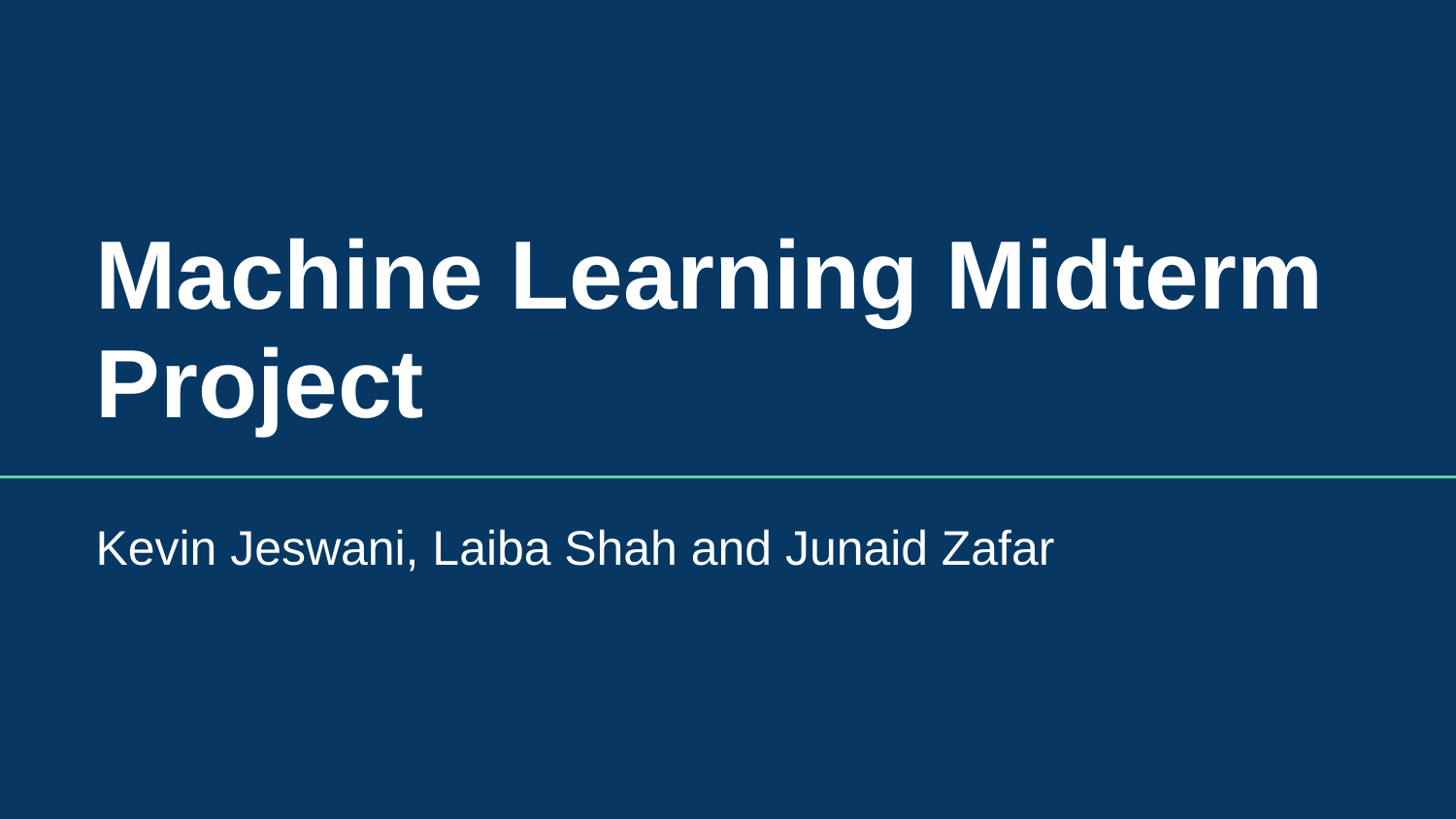

# Machine Learning Midterm Project
Kevin Jeswani, Laiba Shah and Junaid Zafar